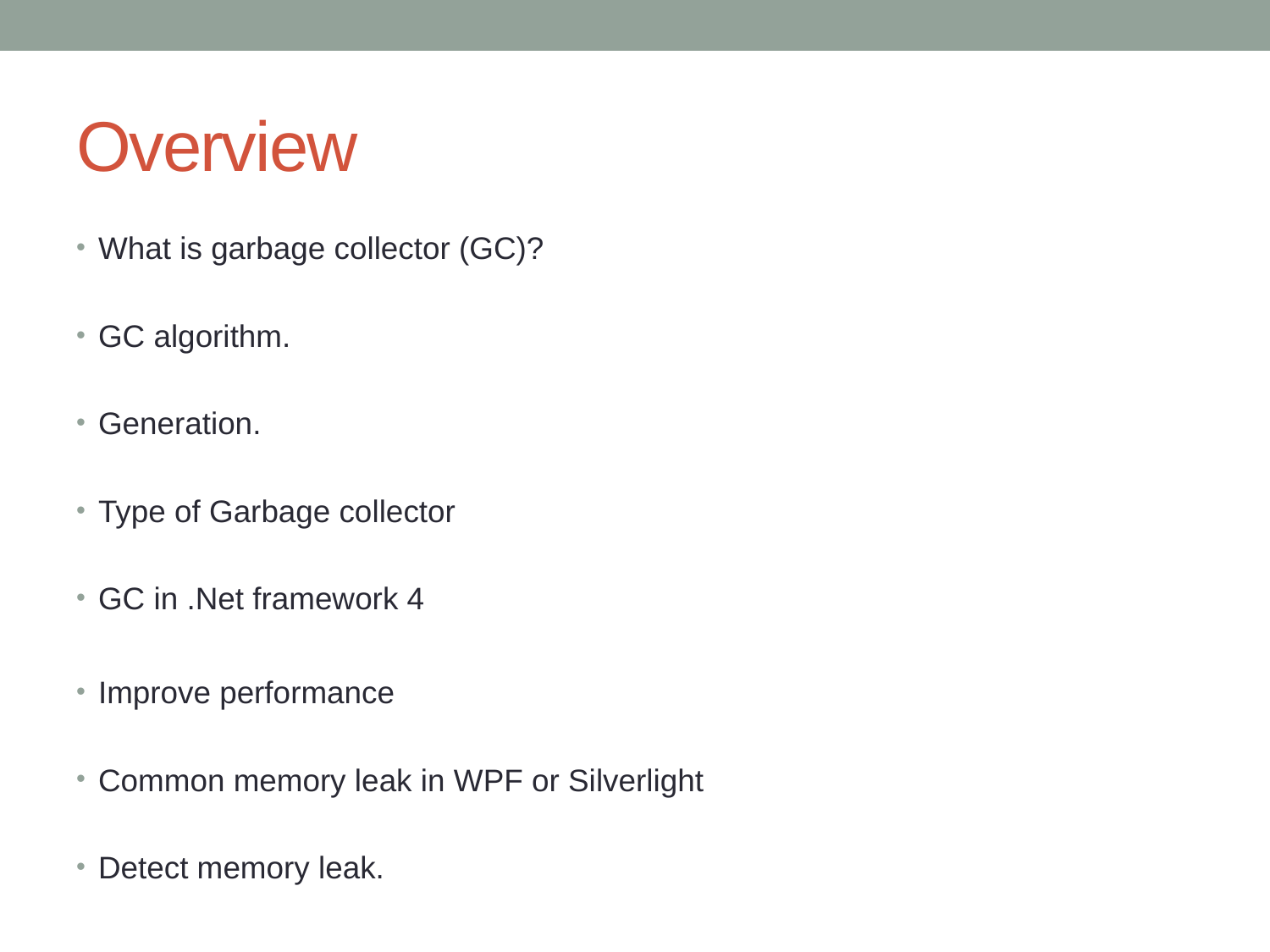

# Overview
What is garbage collector (GC)?

GC algorithm.

Generation.

Type of Garbage collector

GC in .Net framework 4

Improve performance

Common memory leak in WPF or Silverlight

Detect memory leak.